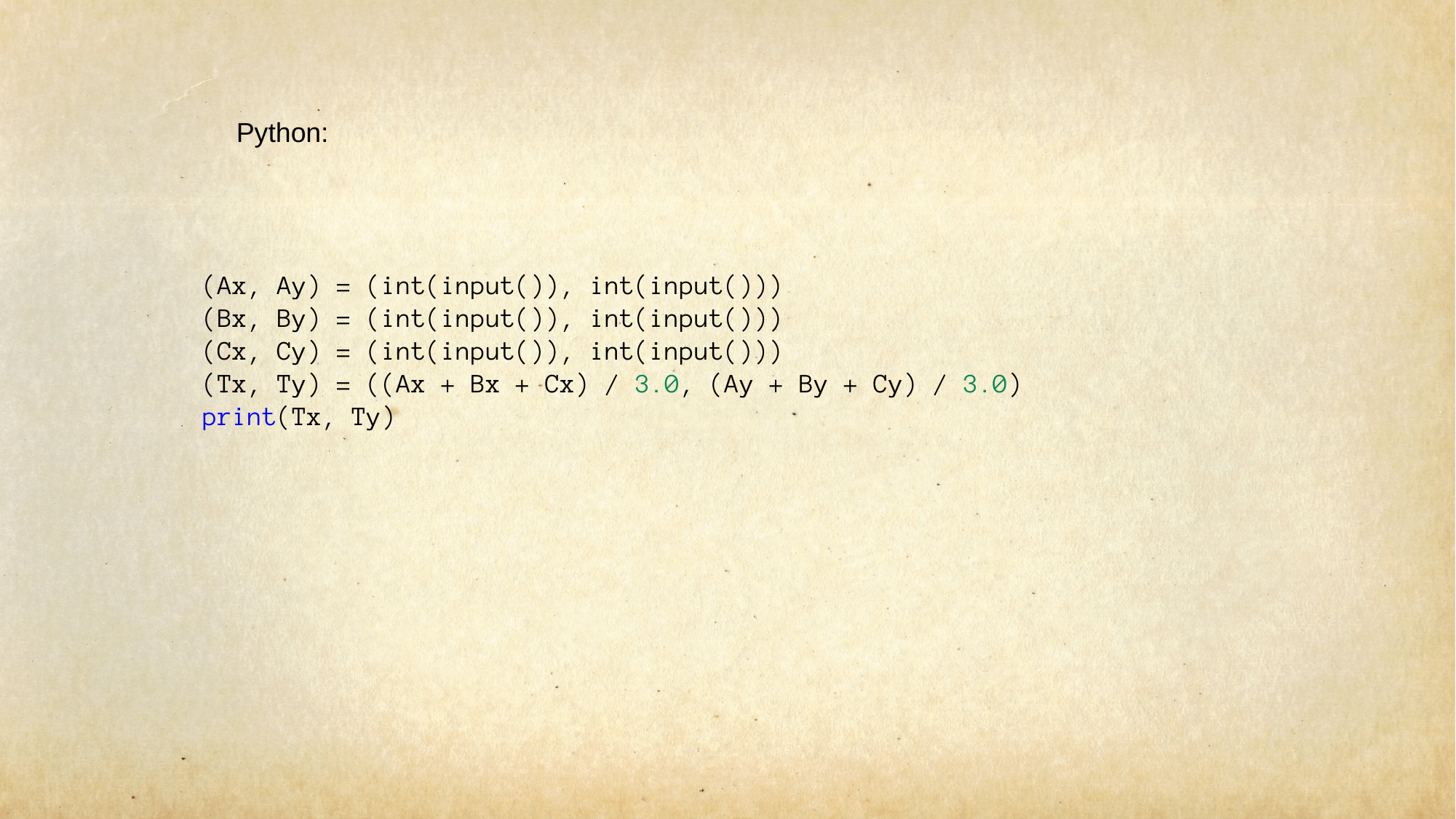

Python:
(Ax, Ay) = (int(input()), int(input()))
(Bx, By) = (int(input()), int(input()))
(Cx, Cy) = (int(input()), int(input()))
(Tx, Ty) = ((Ax + Bx + Cx) / 3.0, (Ay + By + Cy) / 3.0)
print(Tx, Ty)